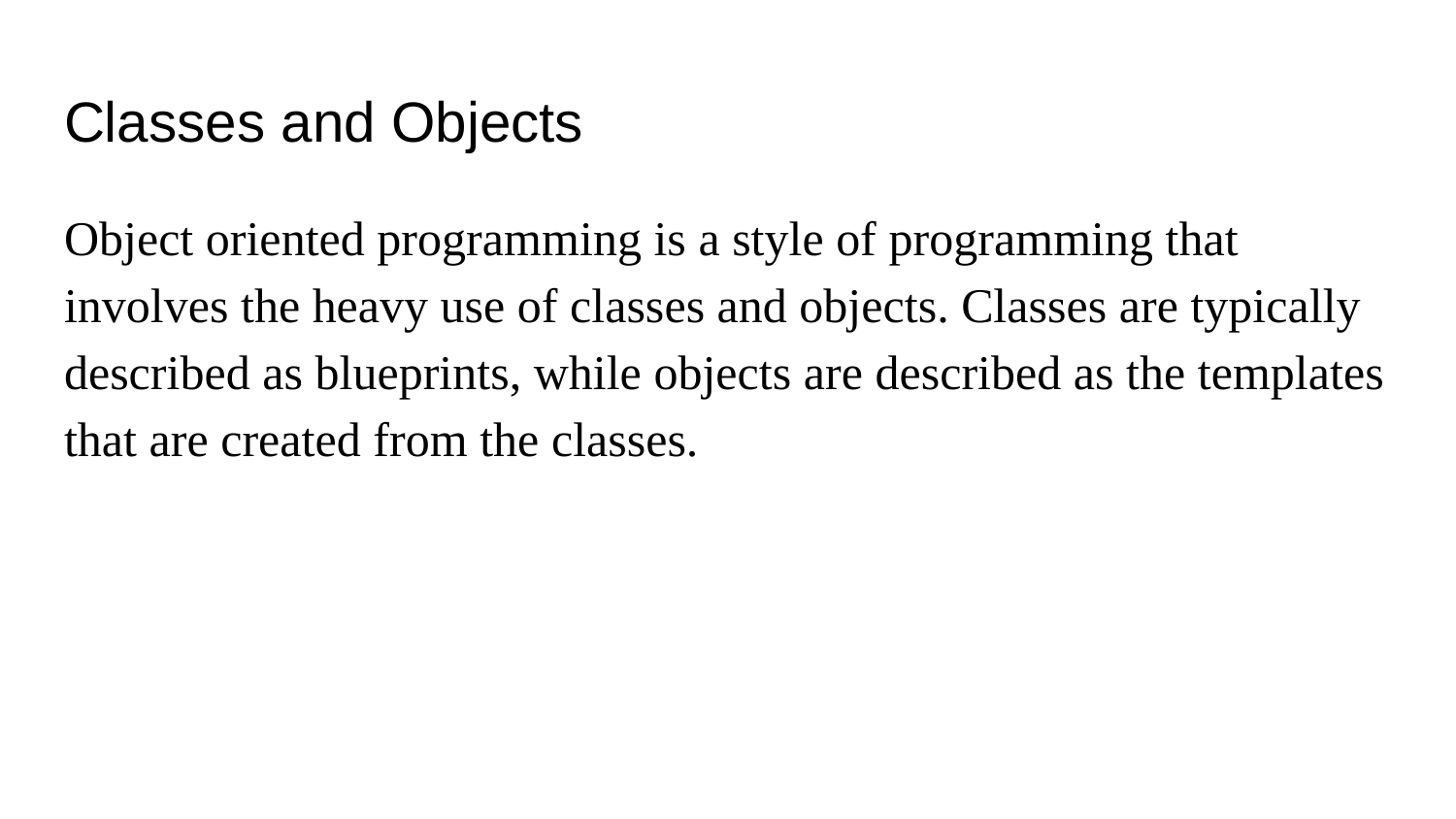

# Classes and Objects
Object oriented programming is a style of programming that involves the heavy use of classes and objects. Classes are typically described as blueprints, while objects are described as the templates that are created from the classes.